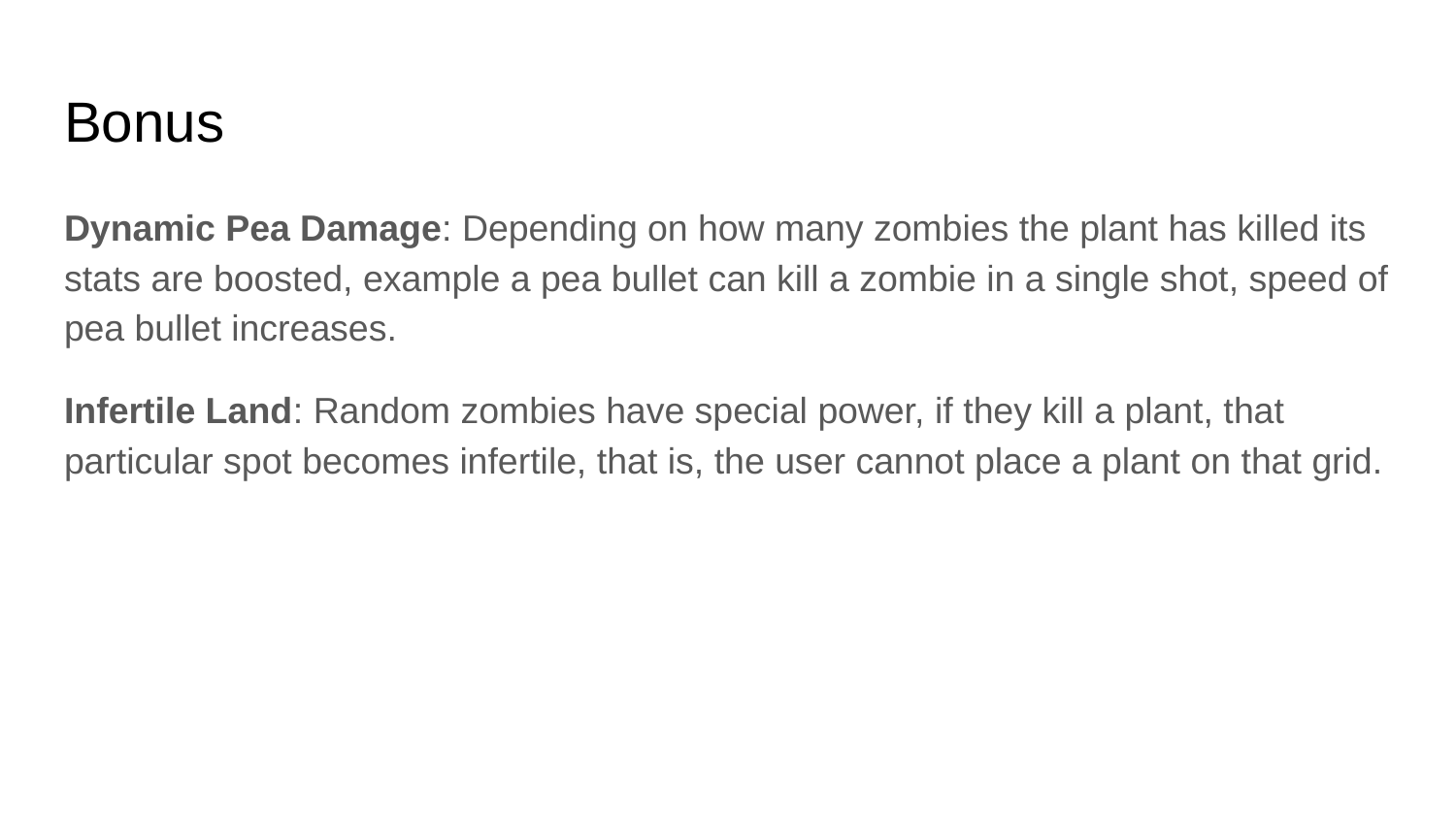

# Bonus
Dynamic Pea Damage: Depending on how many zombies the plant has killed its stats are boosted, example a pea bullet can kill a zombie in a single shot, speed of pea bullet increases.
Infertile Land: Random zombies have special power, if they kill a plant, that particular spot becomes infertile, that is, the user cannot place a plant on that grid.